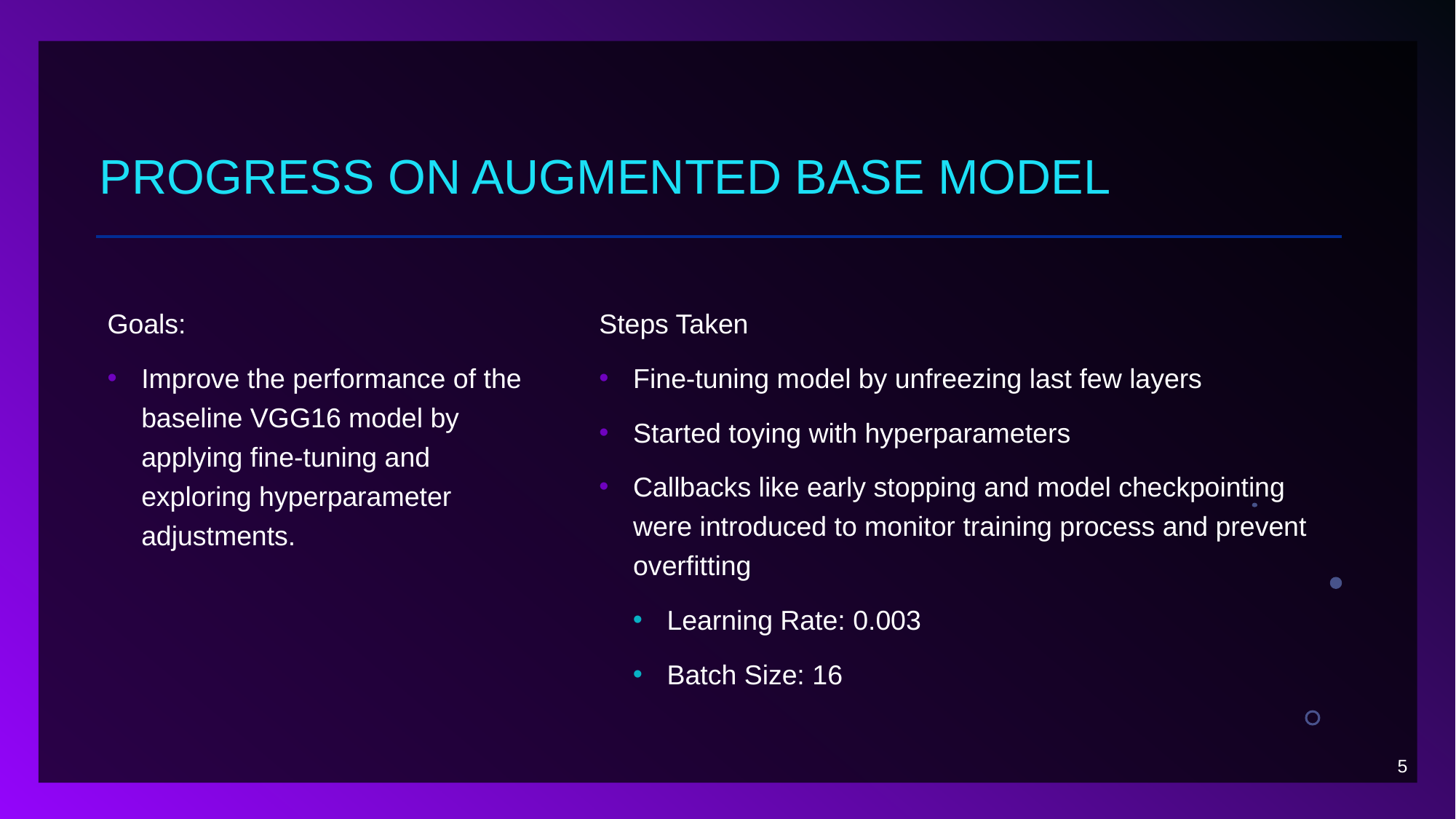

# Progress on Augmented Base Model
Goals:
Improve the performance of the baseline VGG16 model by applying fine-tuning and exploring hyperparameter adjustments.

Steps Taken
Fine-tuning model by unfreezing last few layers
Started toying with hyperparameters
Callbacks like early stopping and model checkpointing were introduced to monitor training process and prevent overfitting
Learning Rate: 0.003
Batch Size: 16

5